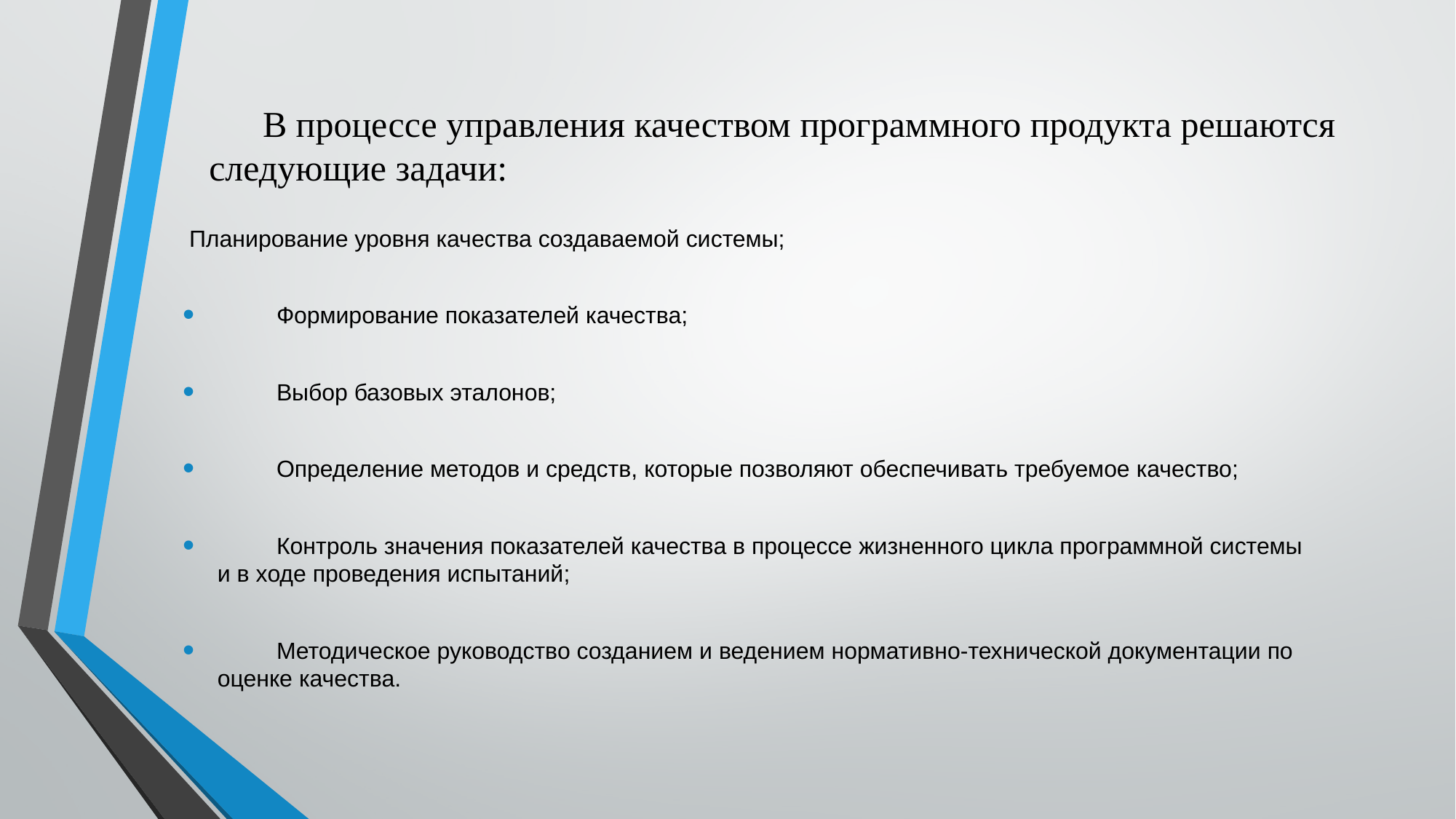

# В процессе управления качеством программного продукта решаются следующие задачи:
 Планирование уровня качества создаваемой системы;

         Формирование показателей качества;

         Выбор базовых эталонов;

         Определение методов и средств, которые позволяют обеспечивать требуемое качество;

         Контроль значения показателей качества в процессе жизненного цикла программной системы и в ходе проведения испытаний;

         Методическое руководство созданием и ведением нормативно-технической документации по оценке качества.